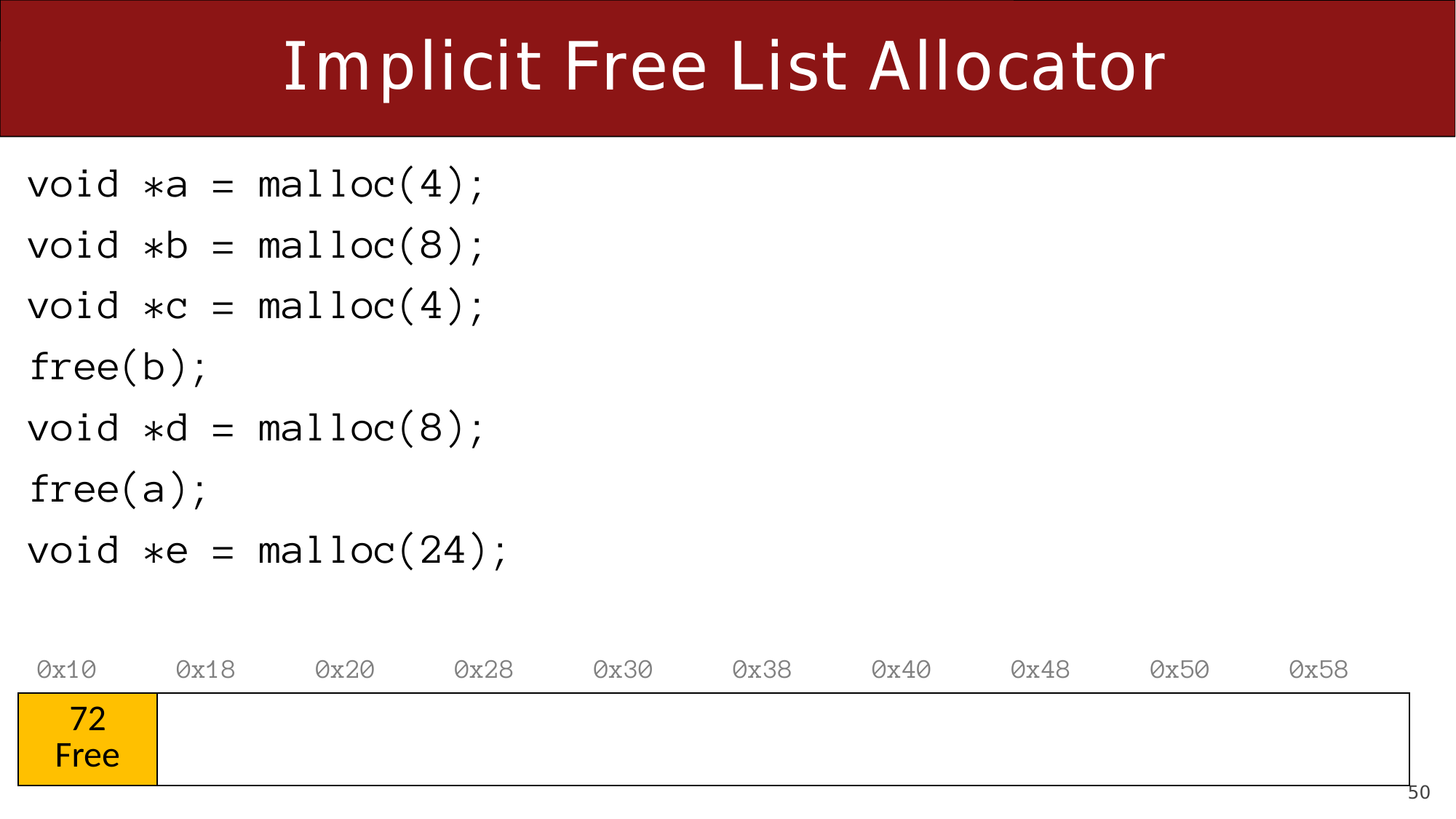

# Implicit Free List Allocator
void *a = malloc(4);
void *b = malloc(8);
void *c = malloc(4);
free(b);
void *d = malloc(8);
free(a);
void *e = malloc(24);
| 0x10 | 0x18 | 0x20 | 0x28 | 0x30 | 0x38 | 0x40 | 0x48 | 0x50 | 0x58 |
| --- | --- | --- | --- | --- | --- | --- | --- | --- | --- |
| 72 Free |  |  |  |  |  |  |  |  |  |